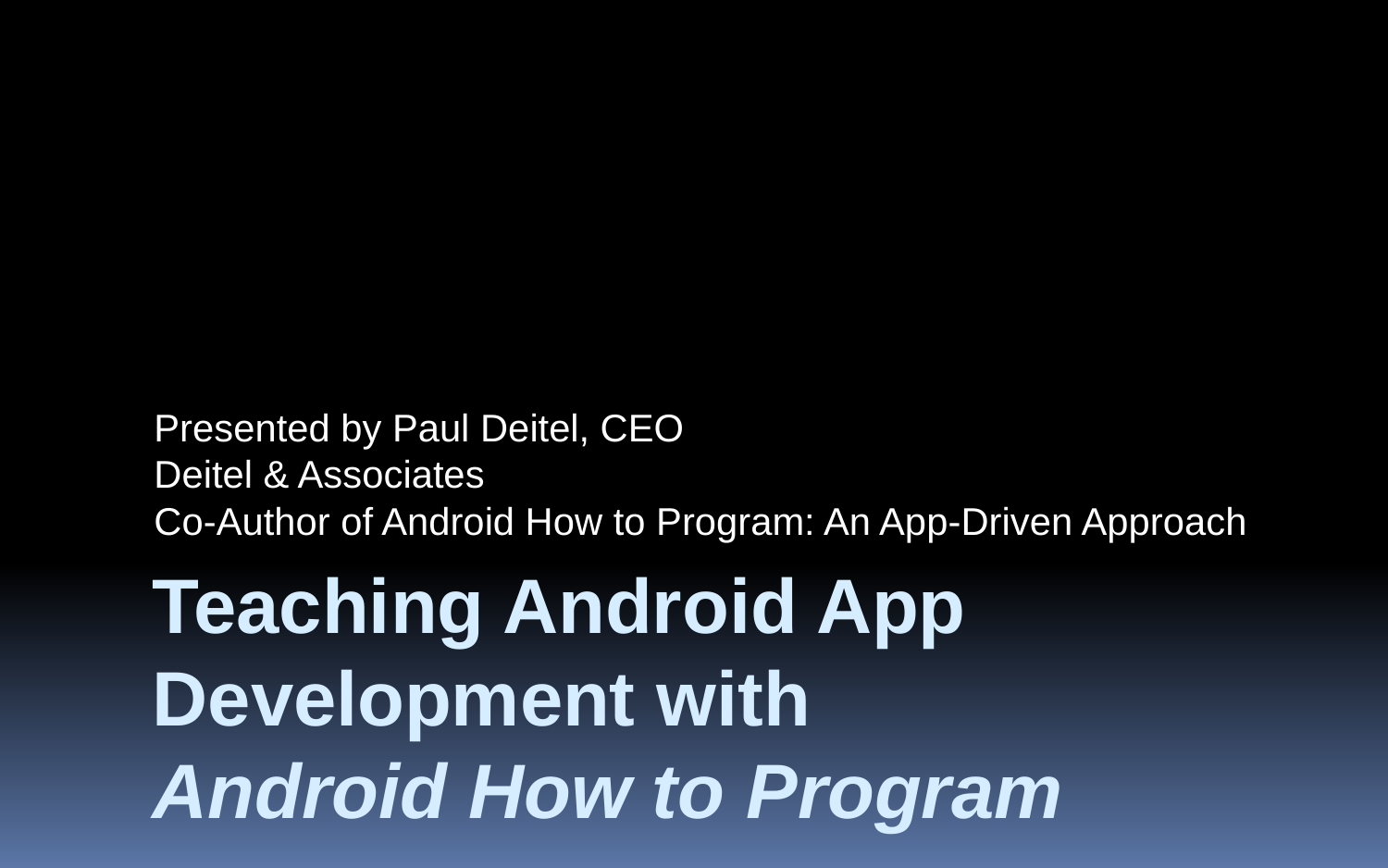

Presented by Paul Deitel, CEO
Deitel & Associates
Co-Author of Android How to Program: An App-Driven Approach
# Teaching Android App Development with Android How to Program